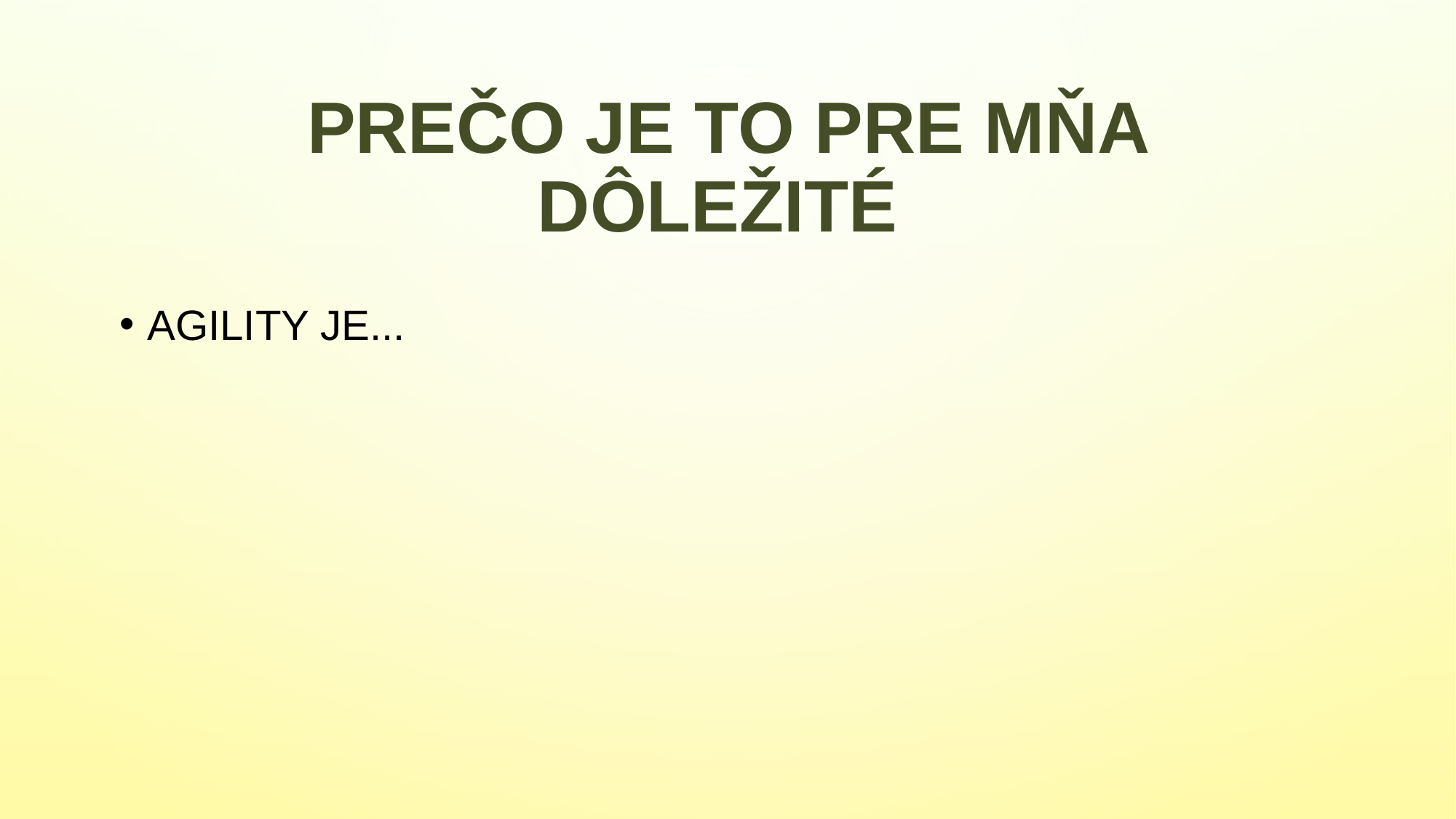

# Prečo je to pre mŇa dôležité
Agility je...